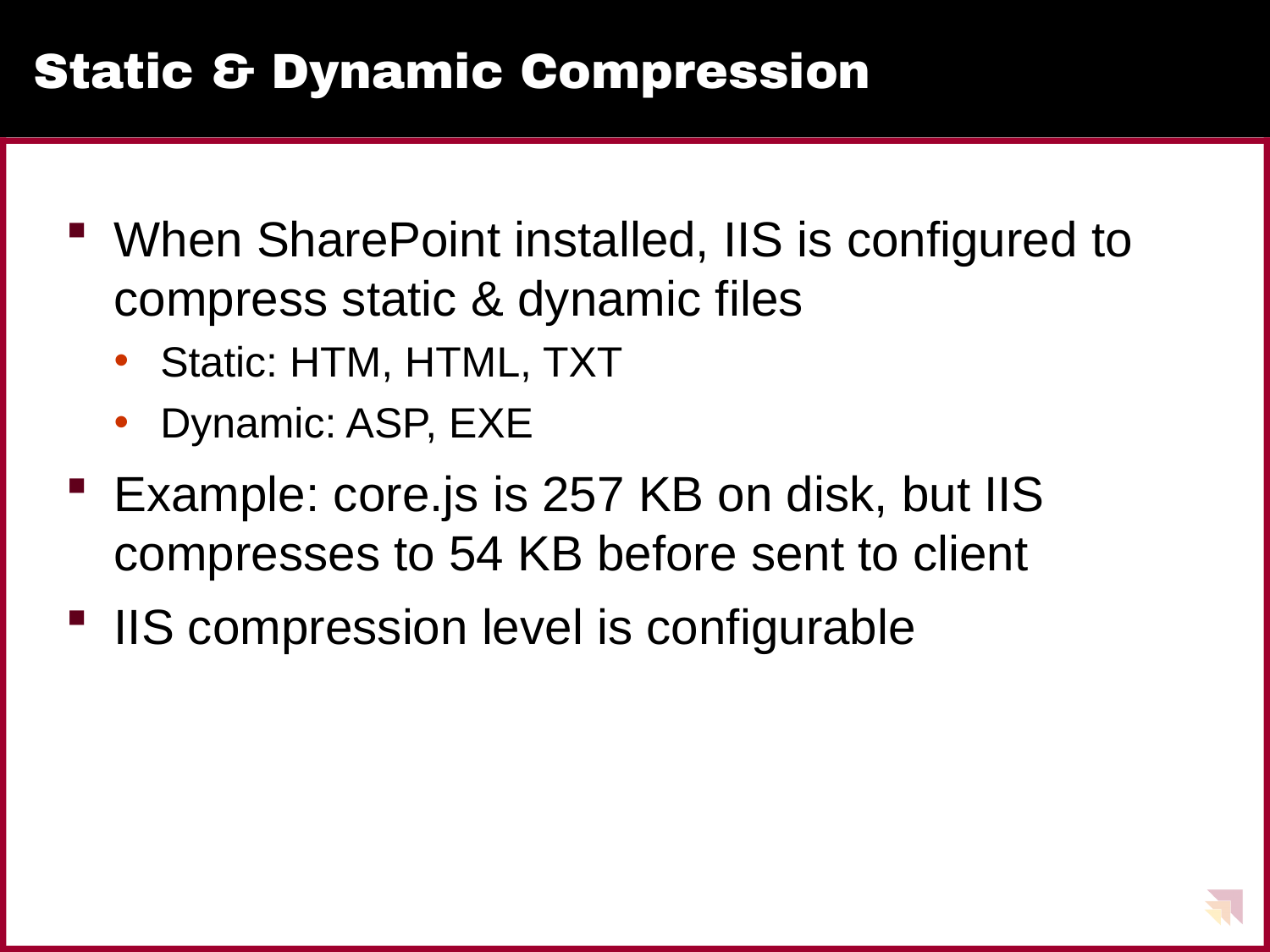

# Static & Dynamic Compression
When SharePoint installed, IIS is configured to compress static & dynamic files
Static: HTM, HTML, TXT
Dynamic: ASP, EXE
Example: core.js is 257 KB on disk, but IIS compresses to 54 KB before sent to client
IIS compression level is configurable